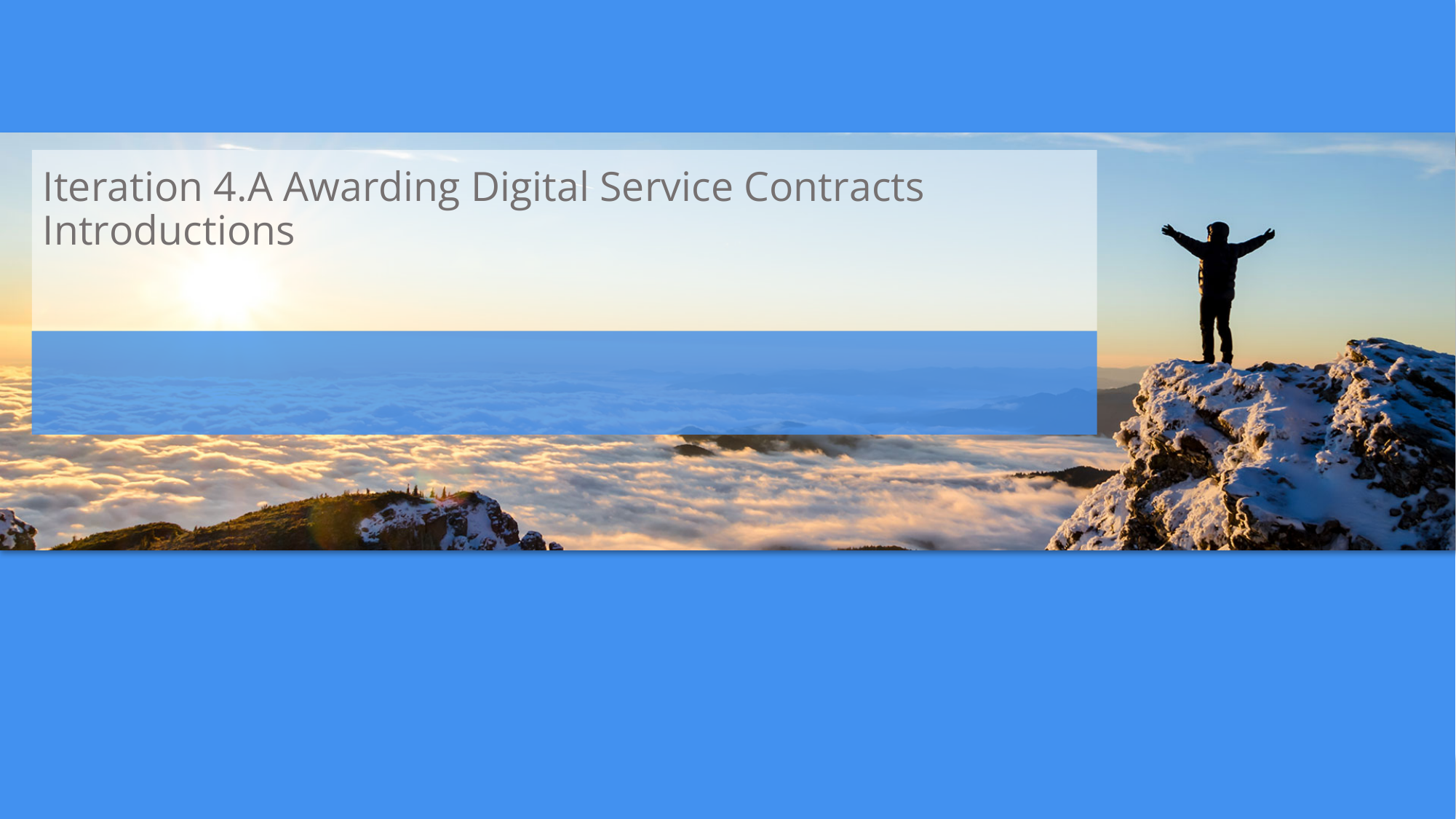

# Iteration 4.A Awarding Digital Service Contracts Introductions